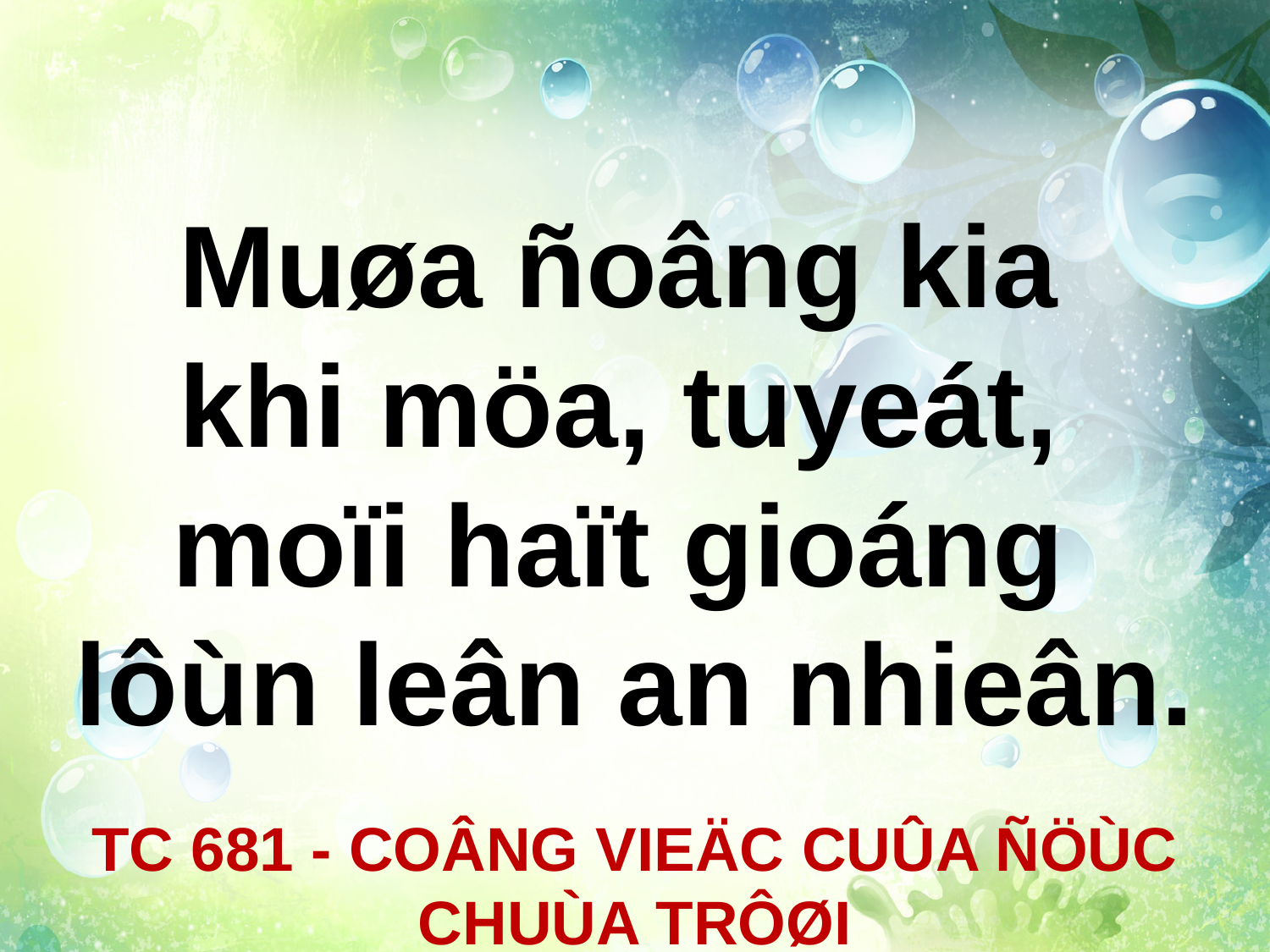

Muøa ñoâng kia
khi möa, tuyeát,
moïi haït gioáng
lôùn leân an nhieân.
TC 681 - COÂNG VIEÄC CUÛA ÑÖÙC CHUÙA TRÔØI